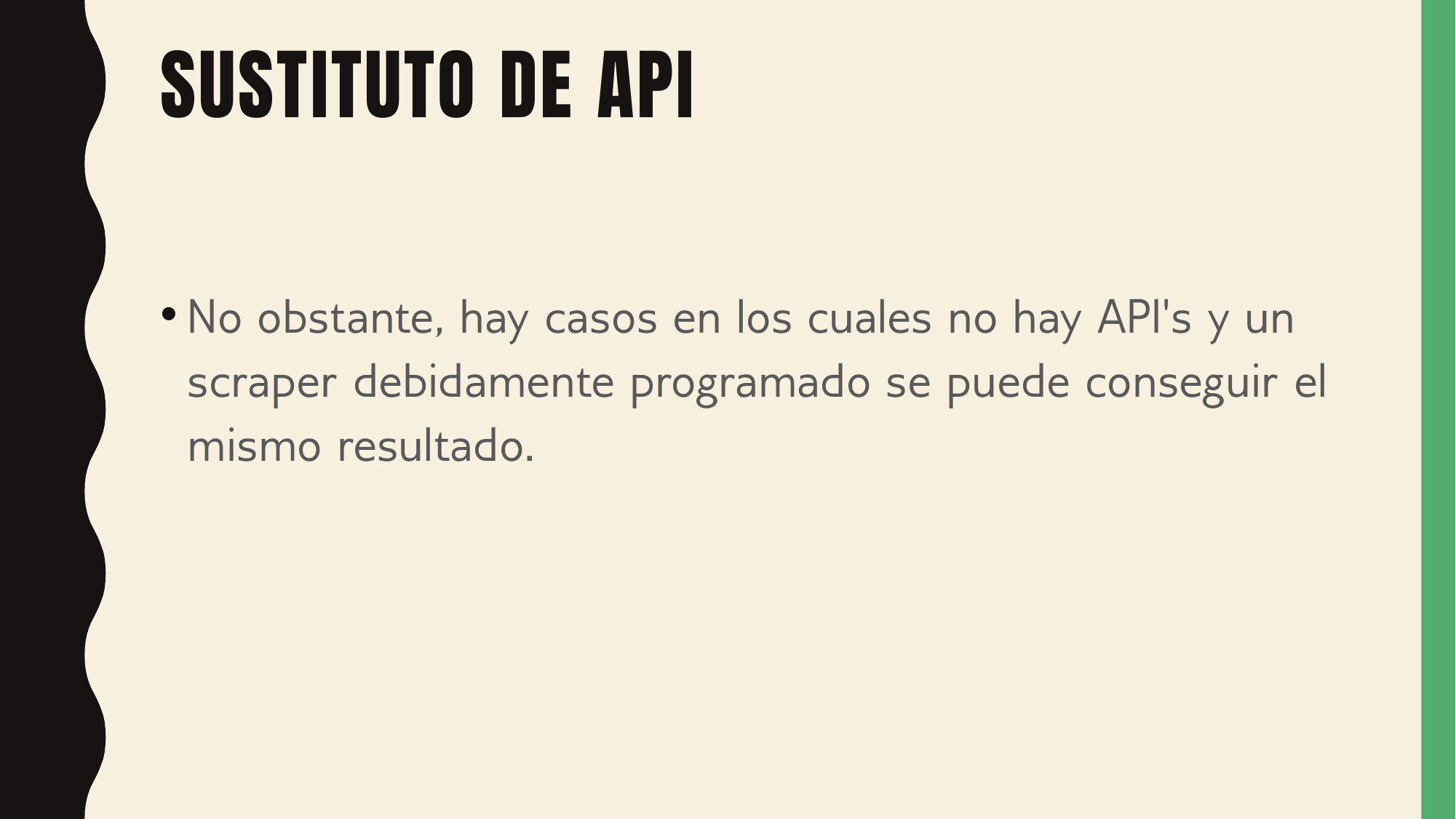

# Sustituto de api
No obstante, hay casos en los cuales no hay API's y un scraper debidamente programado se puede conseguir el mismo resultado.